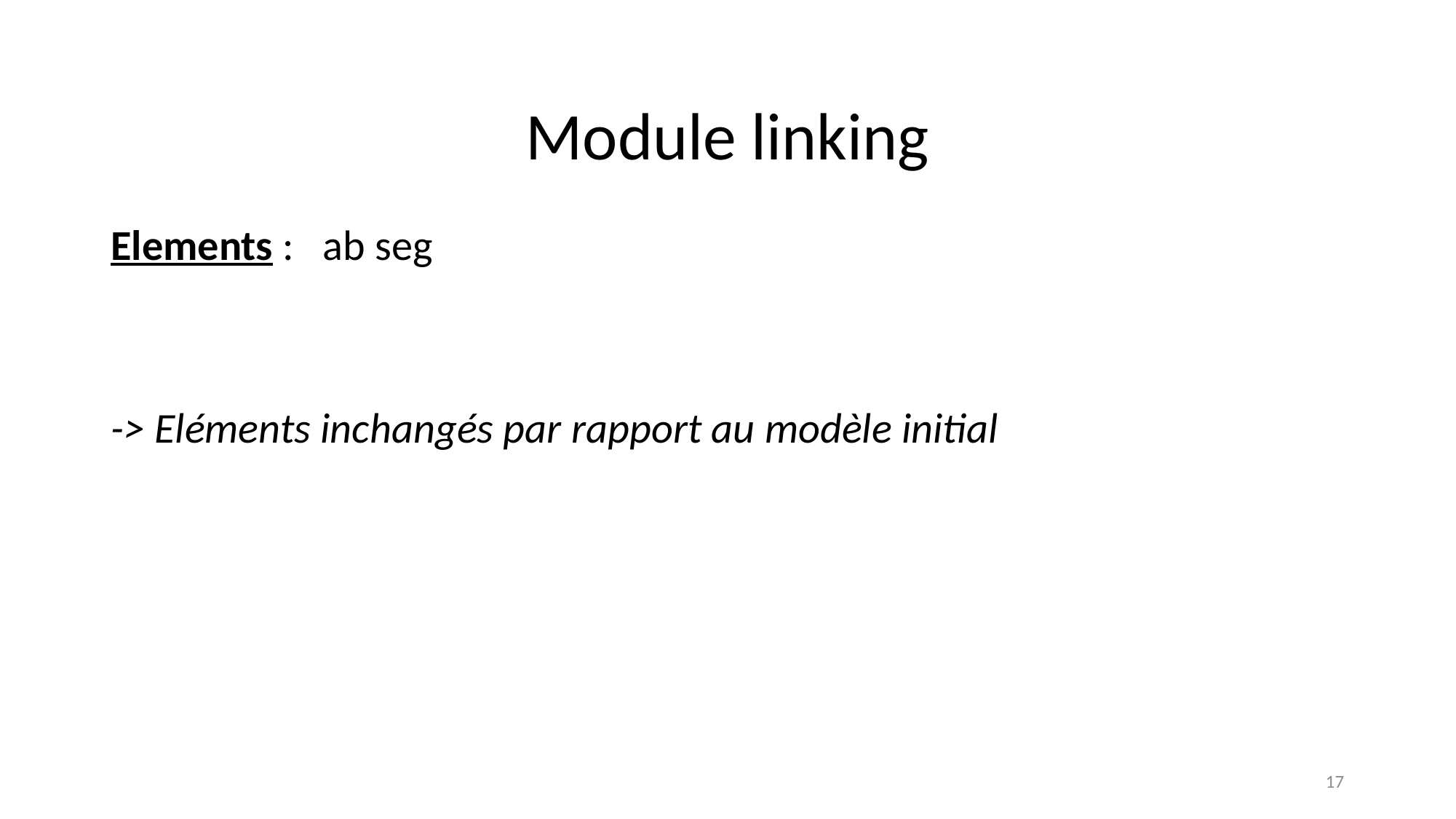

# Module linking
Elements :   ab seg

-> Eléments inchangés par rapport au modèle initial

17